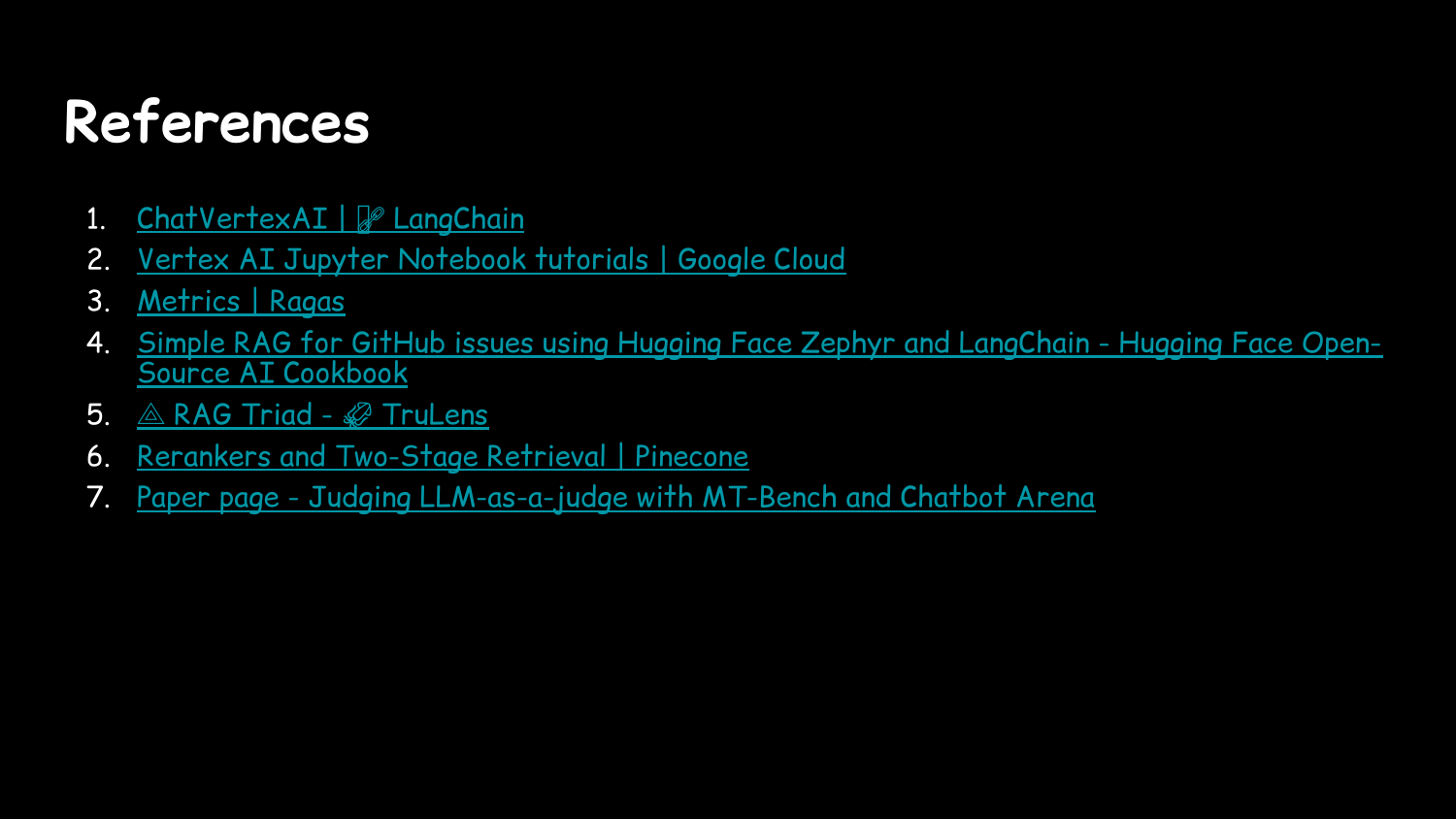

# References
ChatVertexAI | 🦜️🔗 LangChain
Vertex AI Jupyter Notebook tutorials | Google Cloud
Metrics | Ragas
Simple RAG for GitHub issues using Hugging Face Zephyr and LangChain - Hugging Face Open-Source AI Cookbook
⟁ RAG Triad - 🦑 TruLens
Rerankers and Two-Stage Retrieval | Pinecone
Paper page - Judging LLM-as-a-judge with MT-Bench and Chatbot Arena